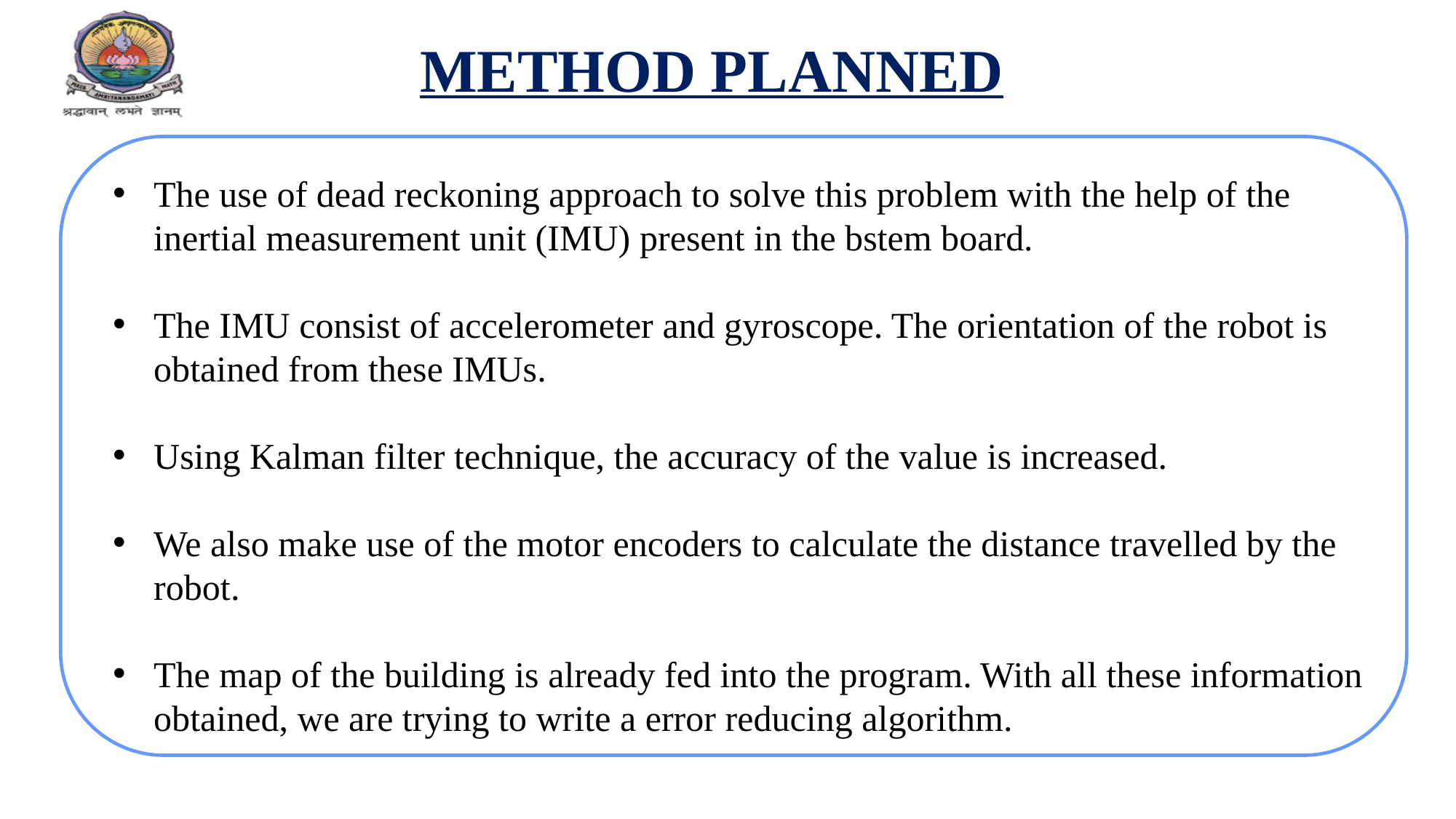

METHOD PLANNED
The use of dead reckoning approach to solve this problem with the help of the inertial measurement unit (IMU) present in the bstem board.

The IMU consist of accelerometer and gyroscope. The orientation of the robot is obtained from these IMUs.

Using Kalman filter technique, the accuracy of the value is increased.

We also make use of the motor encoders to calculate the distance travelled by the robot.

The map of the building is already fed into the program. With all these information obtained, we are trying to write a error reducing algorithm.